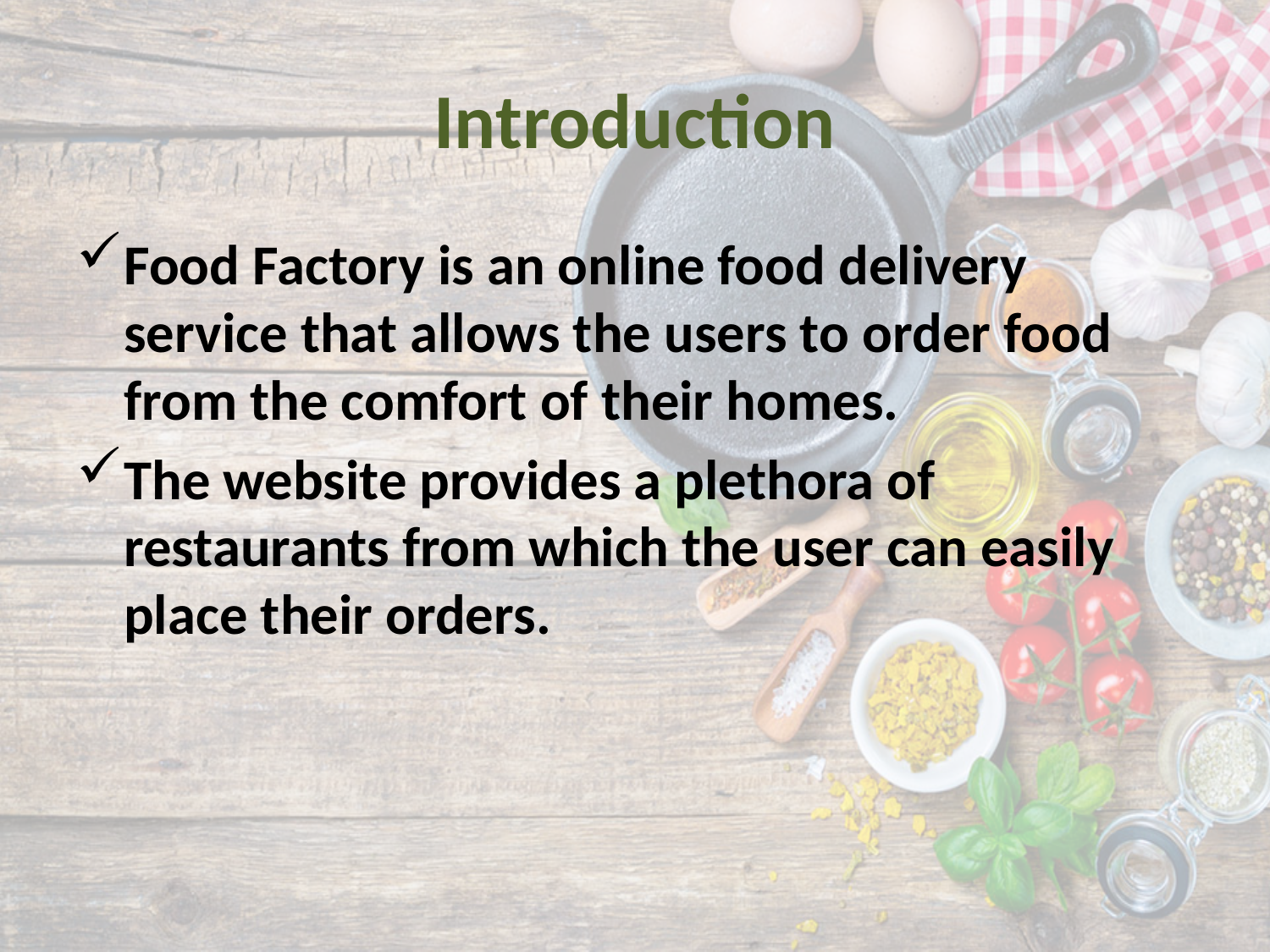

# Introduction
Food Factory is an online food delivery service that allows the users to order food from the comfort of their homes.
The website provides a plethora of restaurants from which the user can easily place their orders.